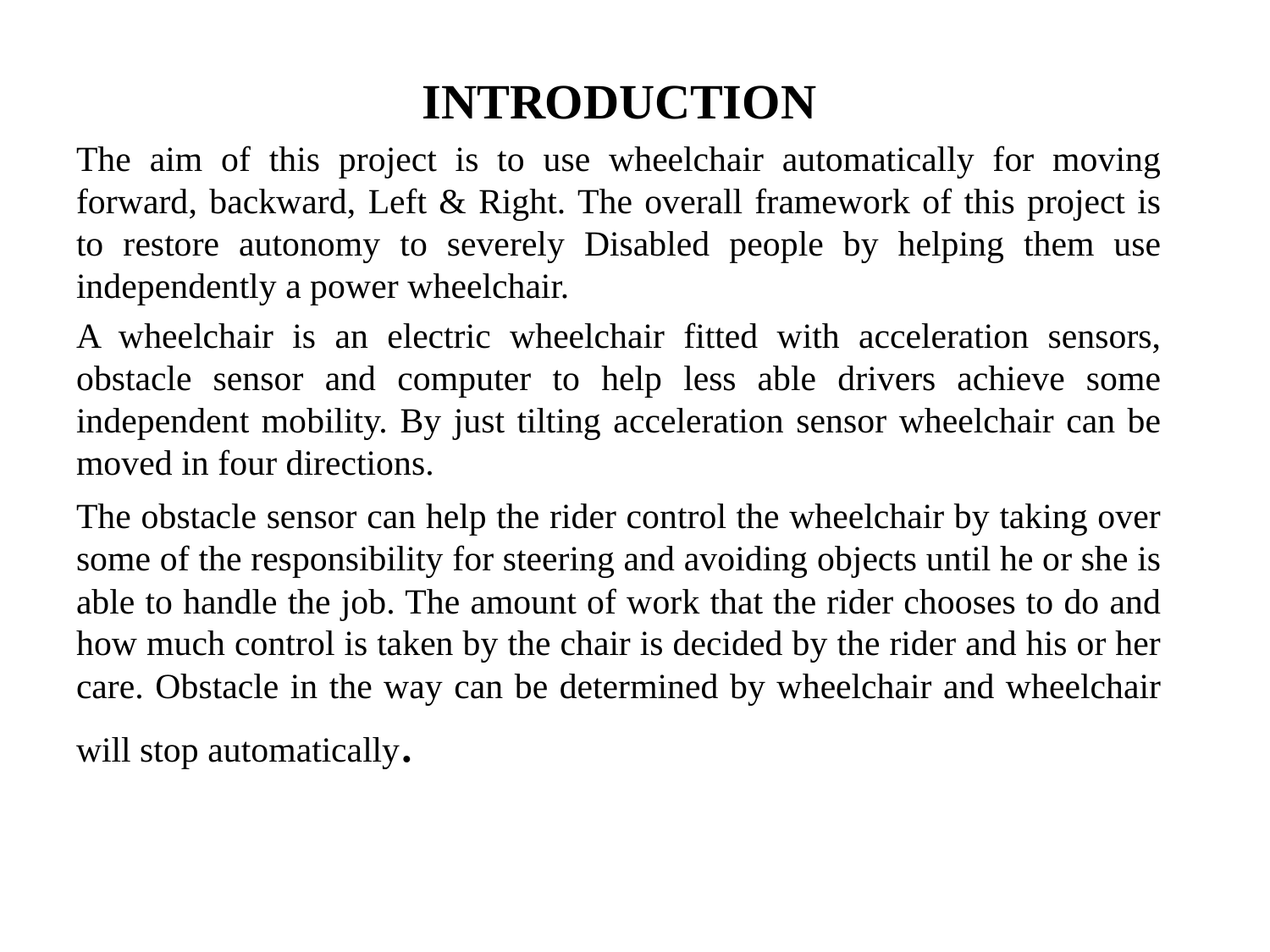

INTRODUCTION
The aim of this project is to use wheelchair automatically for moving forward, backward, Left & Right. The overall framework of this project is to restore autonomy to severely Disabled people by helping them use independently a power wheelchair.
A wheelchair is an electric wheelchair fitted with acceleration sensors, obstacle sensor and computer to help less able drivers achieve some independent mobility. By just tilting acceleration sensor wheelchair can be moved in four directions.
The obstacle sensor can help the rider control the wheelchair by taking over some of the responsibility for steering and avoiding objects until he or she is able to handle the job. The amount of work that the rider chooses to do and how much control is taken by the chair is decided by the rider and his or her care. Obstacle in the way can be determined by wheelchair and wheelchair will stop automatically.